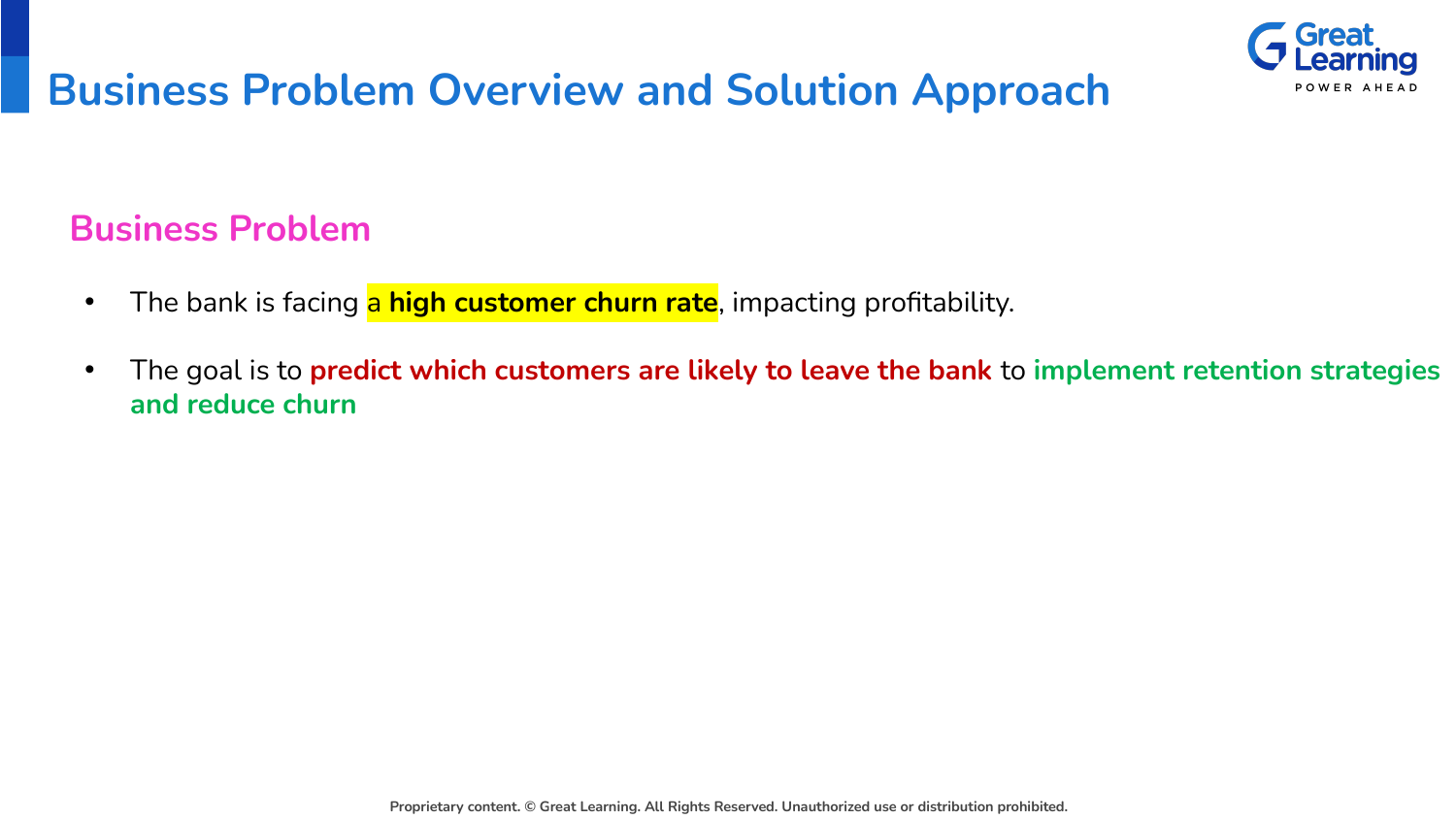

# Business Problem Overview and Solution Approach
Business Problem
The bank is facing a high customer churn rate, impacting profitability.

The goal is to predict which customers are likely to leave the bank to implement retention strategies and reduce churn